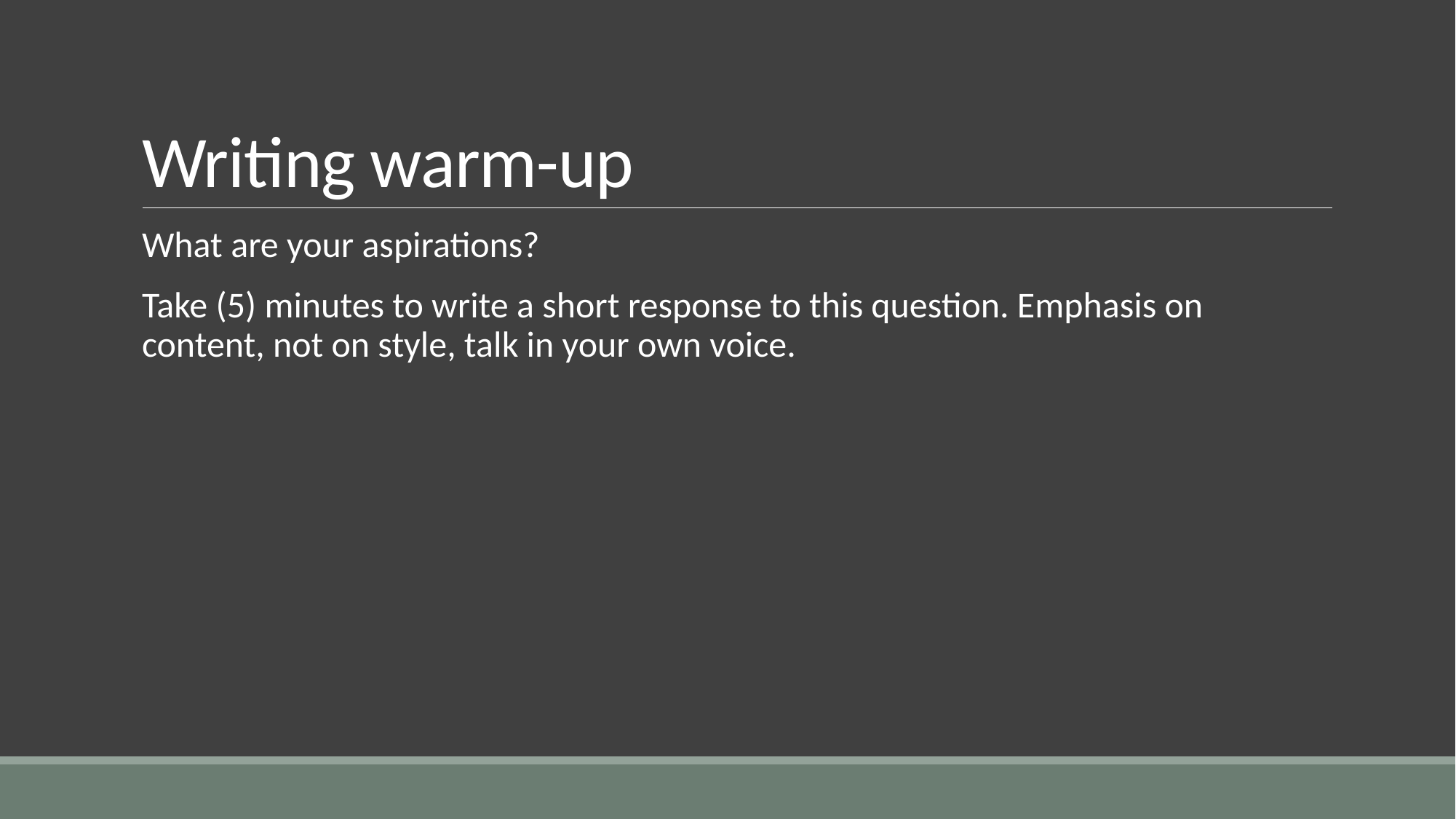

# Writing warm-up
What are your aspirations?
Take (5) minutes to write a short response to this question. Emphasis on content, not on style, talk in your own voice.